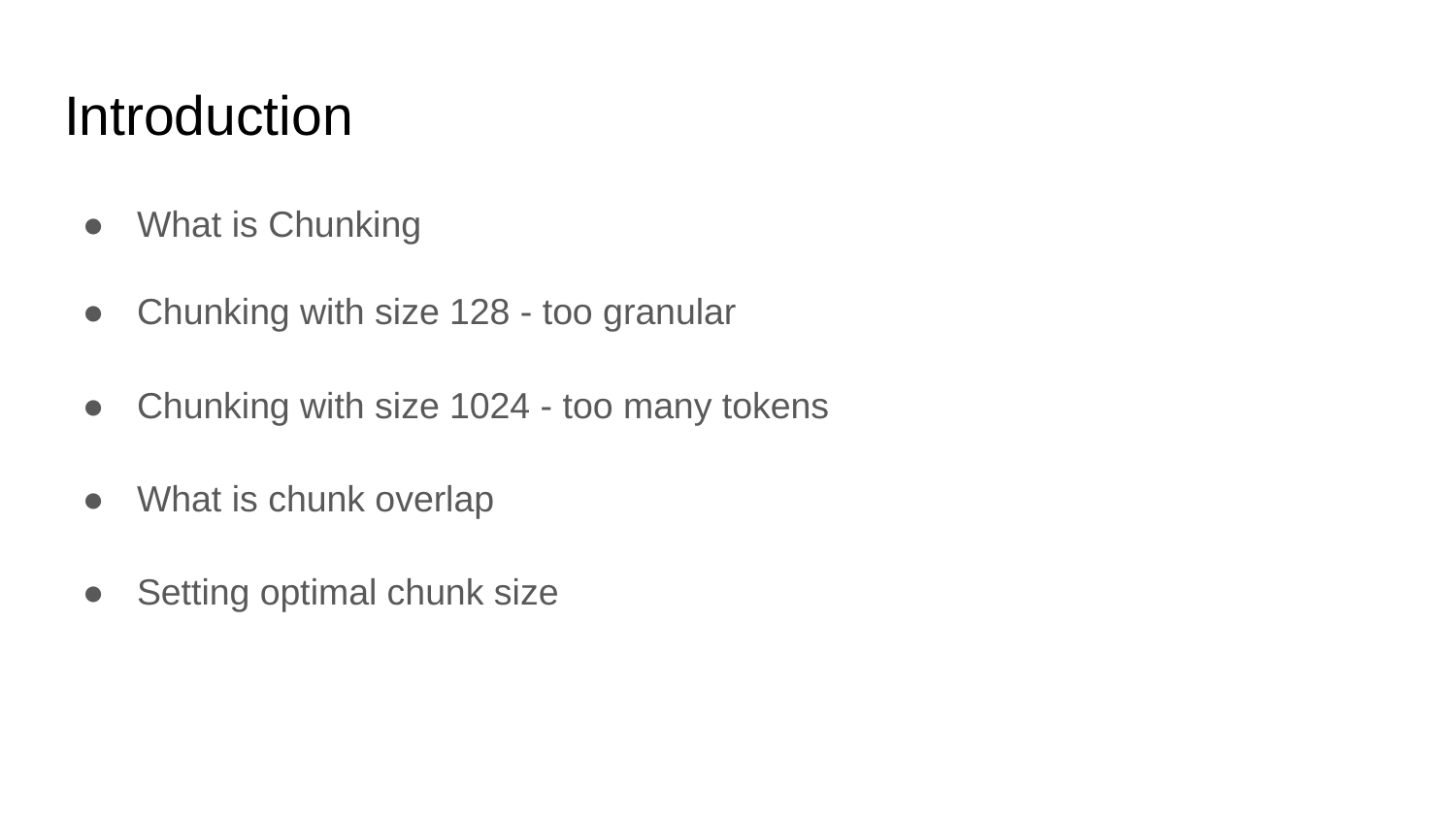

# Introduction
What is Chunking
Chunking with size 128 - too granular
Chunking with size 1024 - too many tokens
What is chunk overlap
Setting optimal chunk size